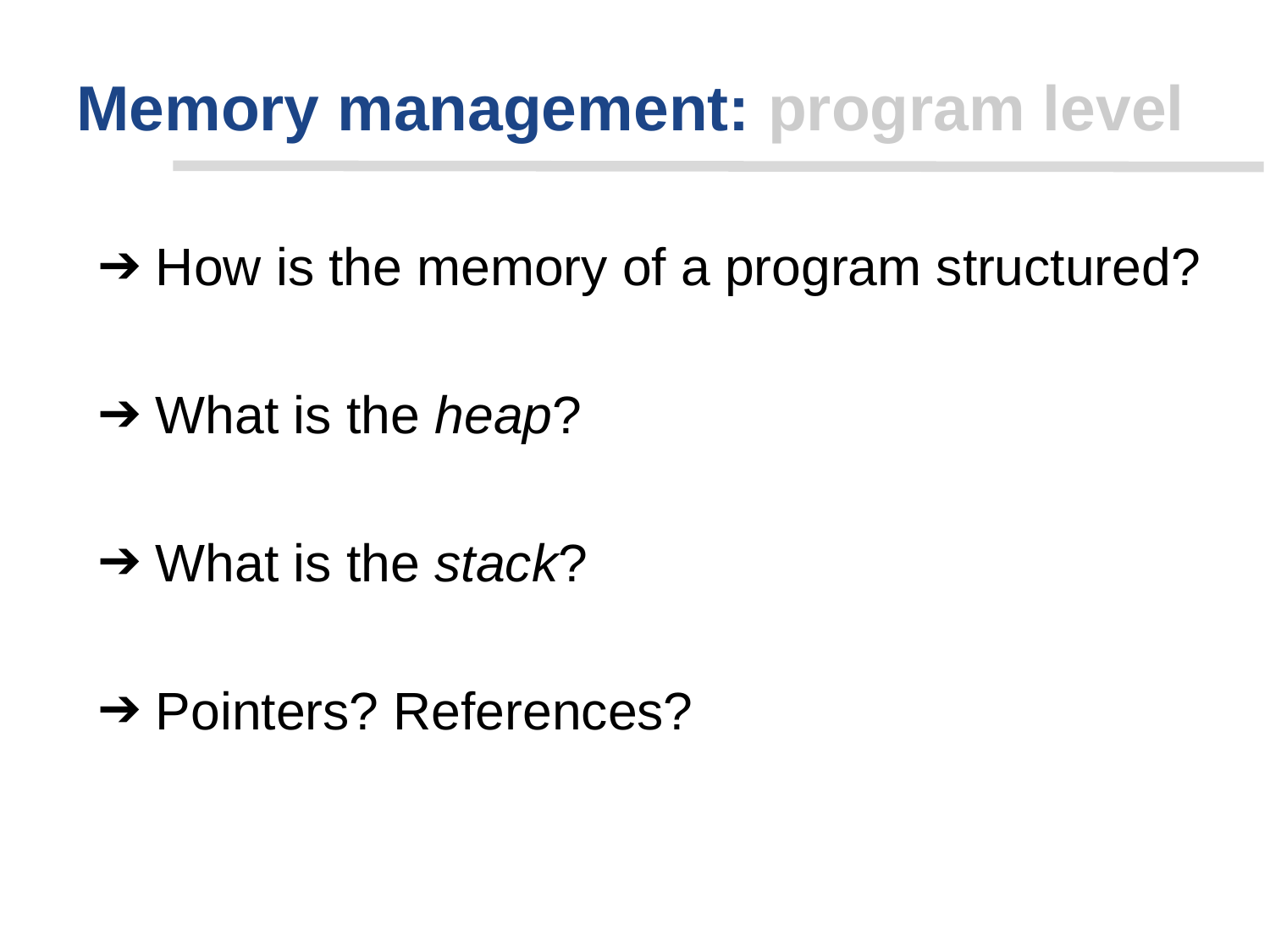

# Memory management: program level
How is the memory of a program structured?

What is the heap?

What is the stack?

Pointers? References?